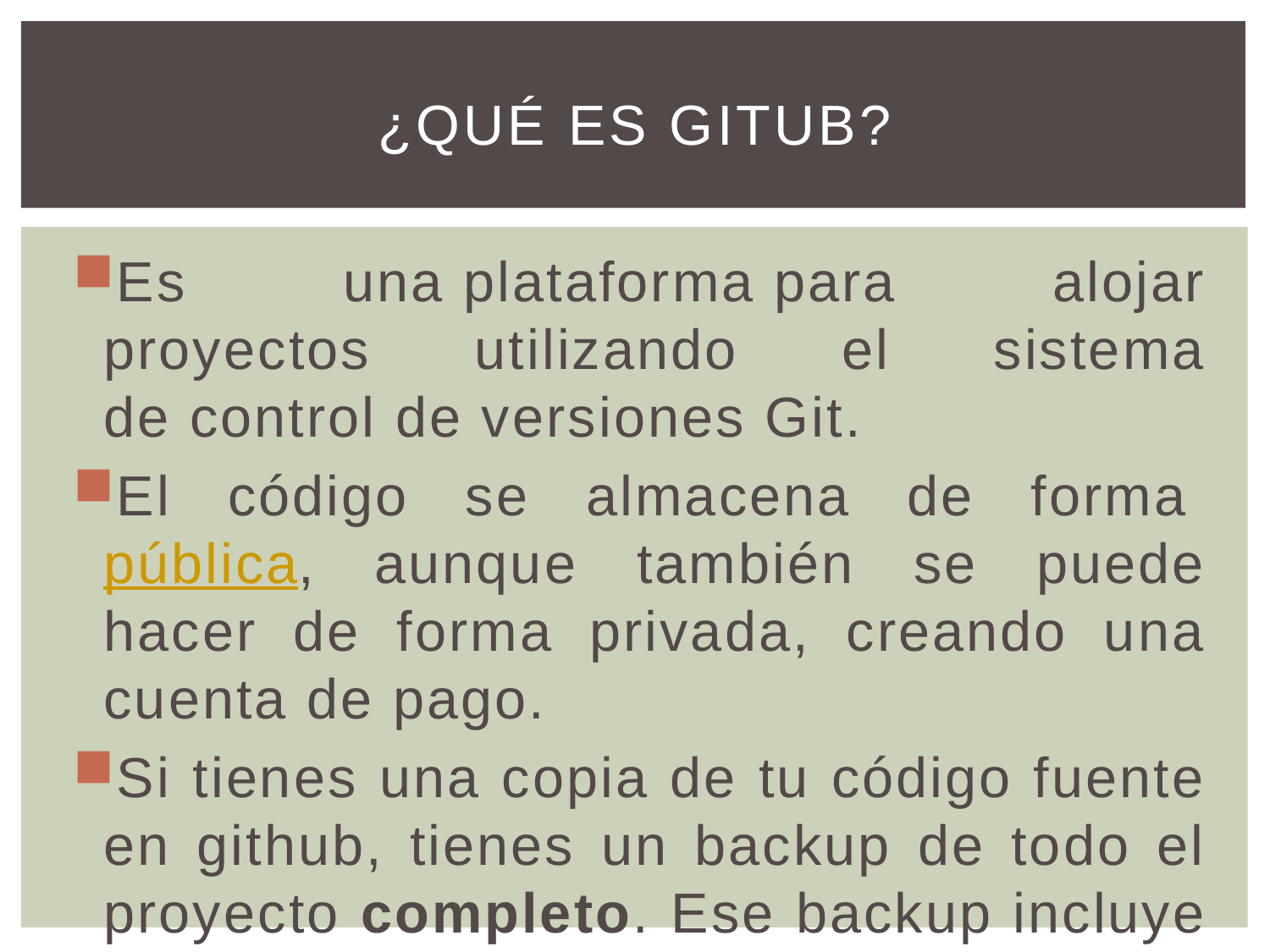

# ¿Qué es Gitub?
Es una plataforma para alojar proyectos utilizando el sistema de control de versiones Git.
El código se almacena de forma pública, aunque también se puede hacer de forma privada, creando una cuenta de pago.
Si tienes una copia de tu código fuente en github, tienes un backup de todo el proyecto completo. Ese backup incluye no sólo el código que tienes ahora sino también de todo el historial de modificaciones que el código ha sufrido desde el primer día.